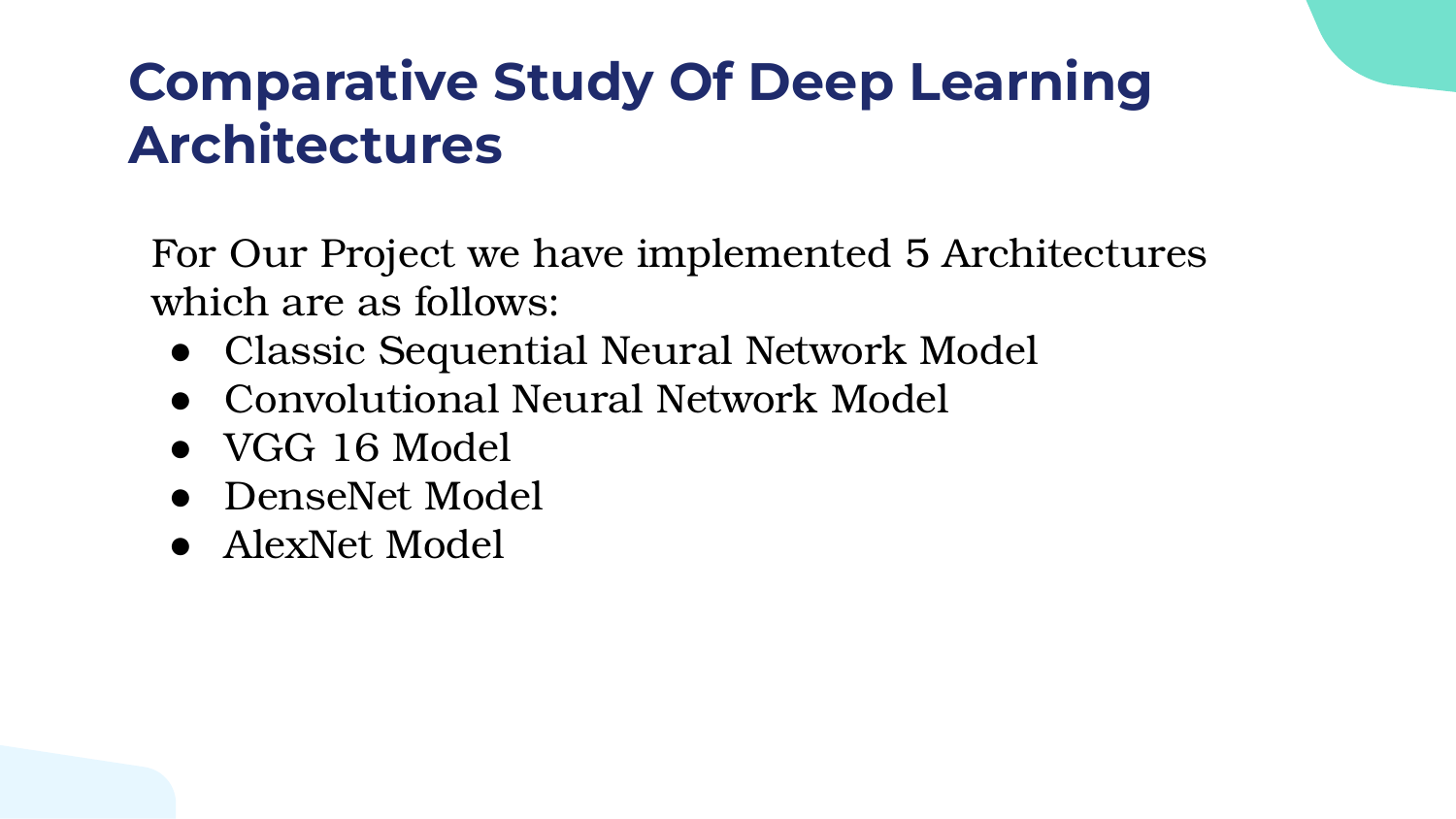

# Comparative Study Of Deep Learning Architectures

For Our Project we have implemented 5 Architectures which are as follows:
Classic Sequential Neural Network Model
Convolutional Neural Network Model
VGG 16 Model
DenseNet Model
AlexNet Model